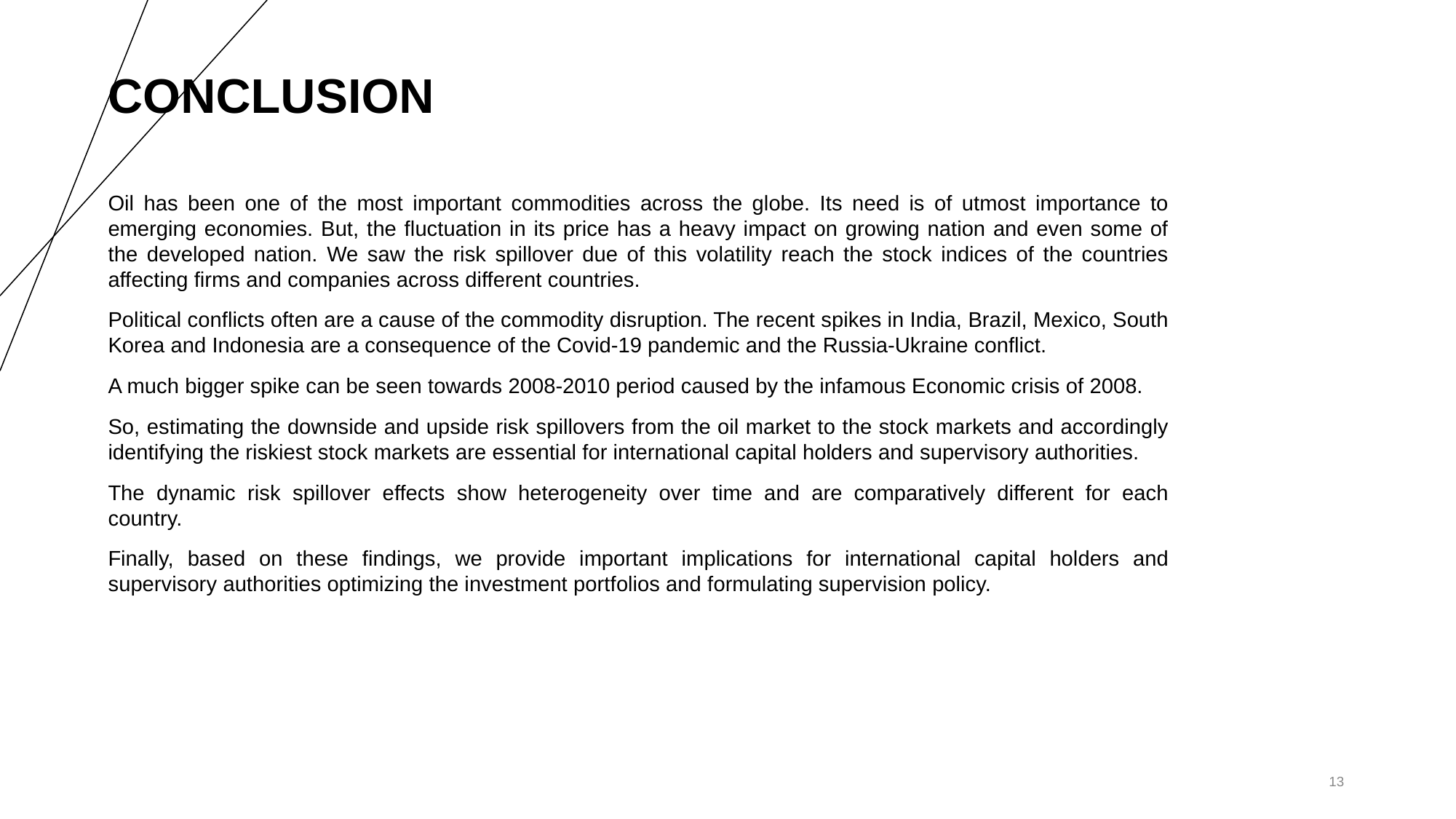

# CONCLUSION
Oil has been one of the most important commodities across the globe. Its need is of utmost importance to emerging economies. But, the fluctuation in its price has a heavy impact on growing nation and even some of the developed nation. We saw the risk spillover due of this volatility reach the stock indices of the countries affecting firms and companies across different countries.
Political conflicts often are a cause of the commodity disruption. The recent spikes in India, Brazil, Mexico, South Korea and Indonesia are a consequence of the Covid-19 pandemic and the Russia-Ukraine conflict.
A much bigger spike can be seen towards 2008-2010 period caused by the infamous Economic crisis of 2008.
So, estimating the downside and upside risk spillovers from the oil market to the stock markets and accordingly identifying the riskiest stock markets are essential for international capital holders and supervisory authorities.
The dynamic risk spillover effects show heterogeneity over time and are comparatively different for each country.
Finally, based on these findings, we provide important implications for international capital holders and supervisory authorities optimizing the investment portfolios and formulating supervision policy.

13